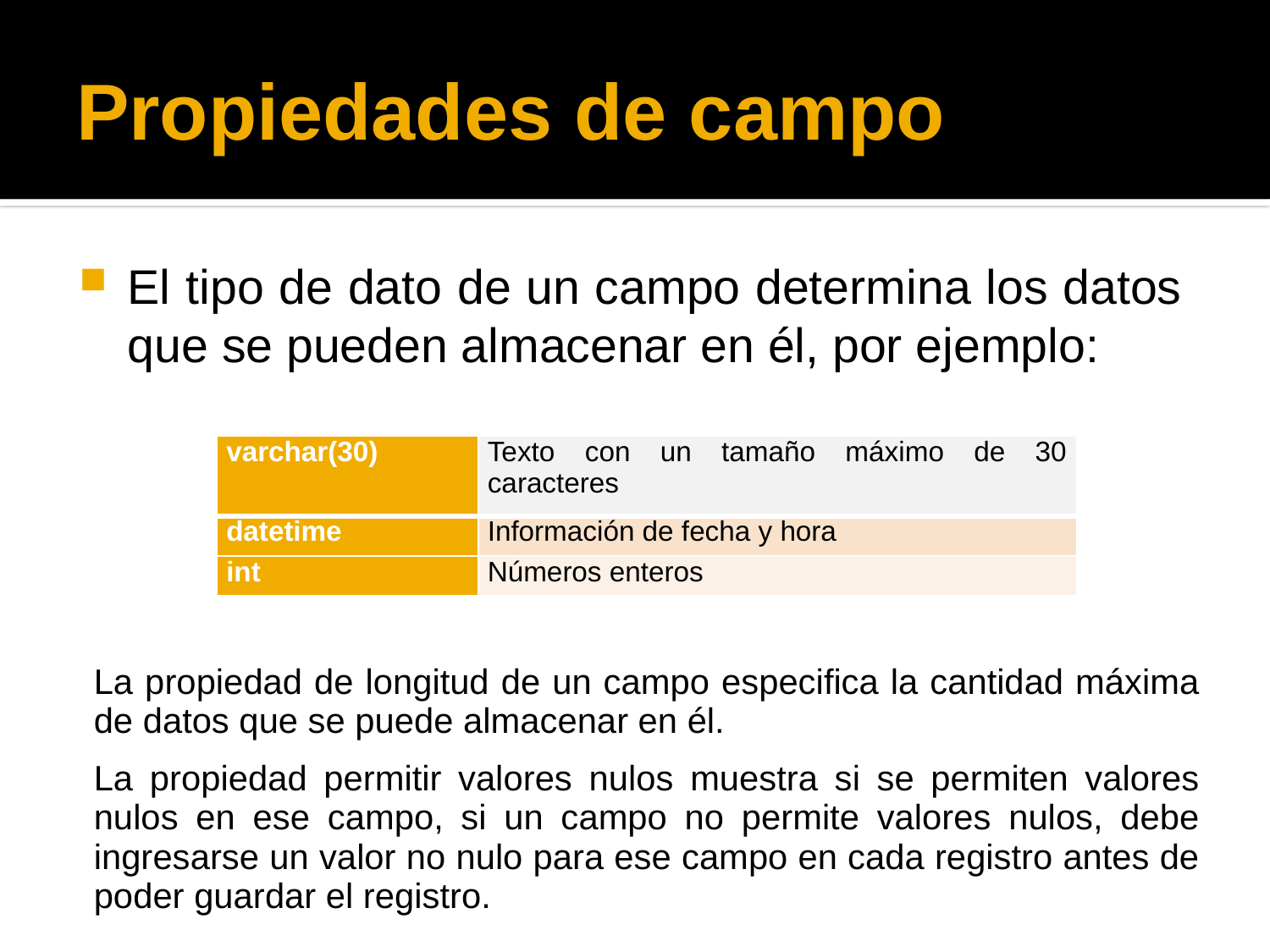

# Propiedades de campo
El tipo de dato de un campo determina los datos que se pueden almacenar en él, por ejemplo:
| varchar(30) | Texto con un tamaño máximo de 30 caracteres |
| --- | --- |
| datetime | Información de fecha y hora |
| int | Números enteros |
La propiedad de longitud de un campo especifica la cantidad máxima de datos que se puede almacenar en él.
La propiedad permitir valores nulos muestra si se permiten valores nulos en ese campo, si un campo no permite valores nulos, debe ingresarse un valor no nulo para ese campo en cada registro antes de poder guardar el registro.